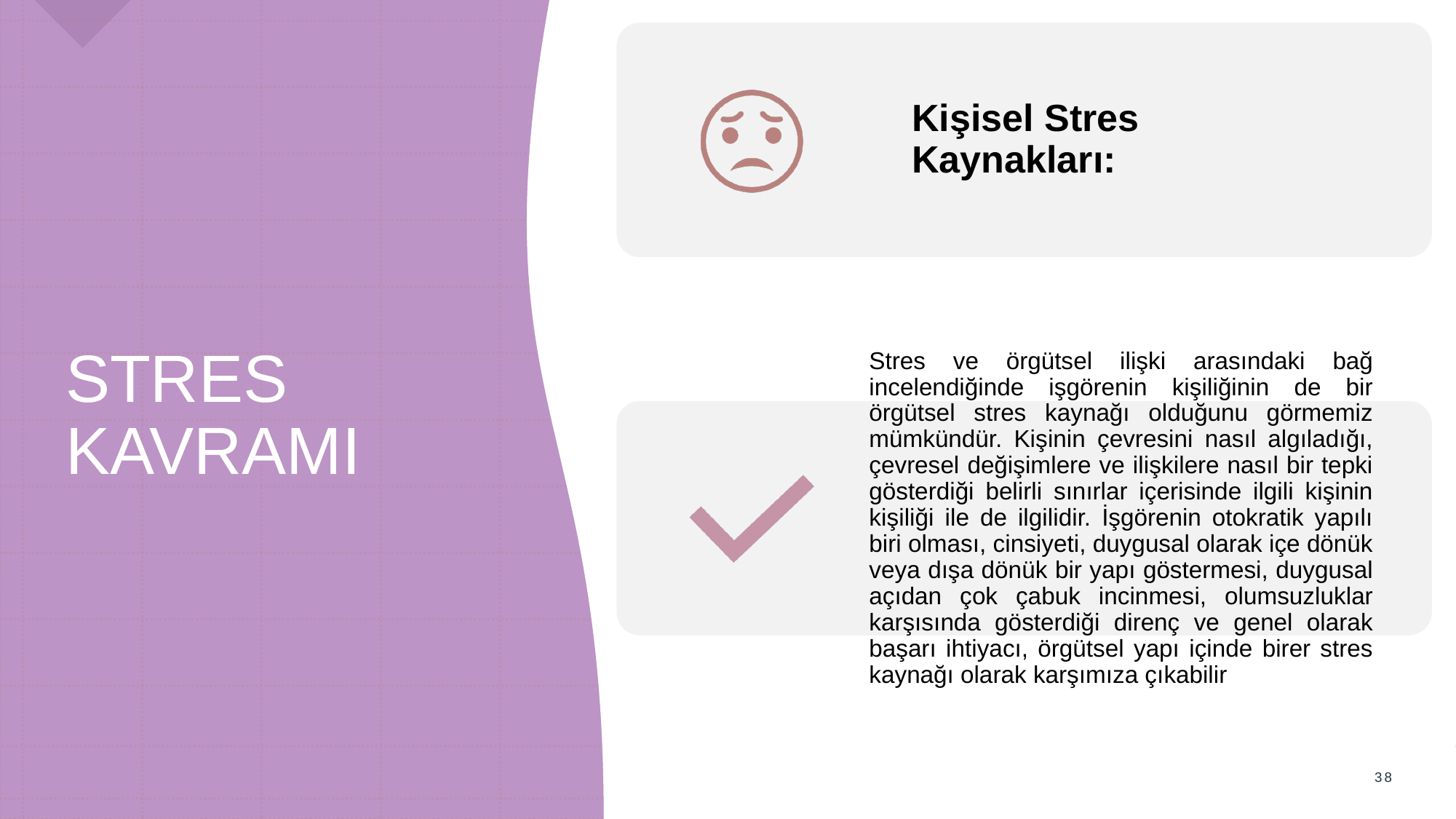

Kişisel Stres Kaynakları:
Stres ve örgütsel ilişki arasındaki bağ incelendiğinde işgörenin kişiliğinin de bir örgütsel stres kaynağı olduğunu görmemiz mümkündür. Kişinin çevresini nasıl algıladığı, çevresel değişimlere ve ilişkilere nasıl bir tepki gösterdiği belirli sınırlar içerisinde ilgili kişinin kişiliği ile de ilgilidir. İşgörenin otokratik yapılı biri olması, cinsiyeti, duygusal olarak içe dönük veya dışa dönük bir yapı göstermesi, duygusal açıdan çok çabuk incinmesi, olumsuzluklar karşısında gösterdiği direnç ve genel olarak başarı ihtiyacı, örgütsel yapı içinde birer stres kaynağı olarak karşımıza çıkabilir
STRES KAVRAMI

38